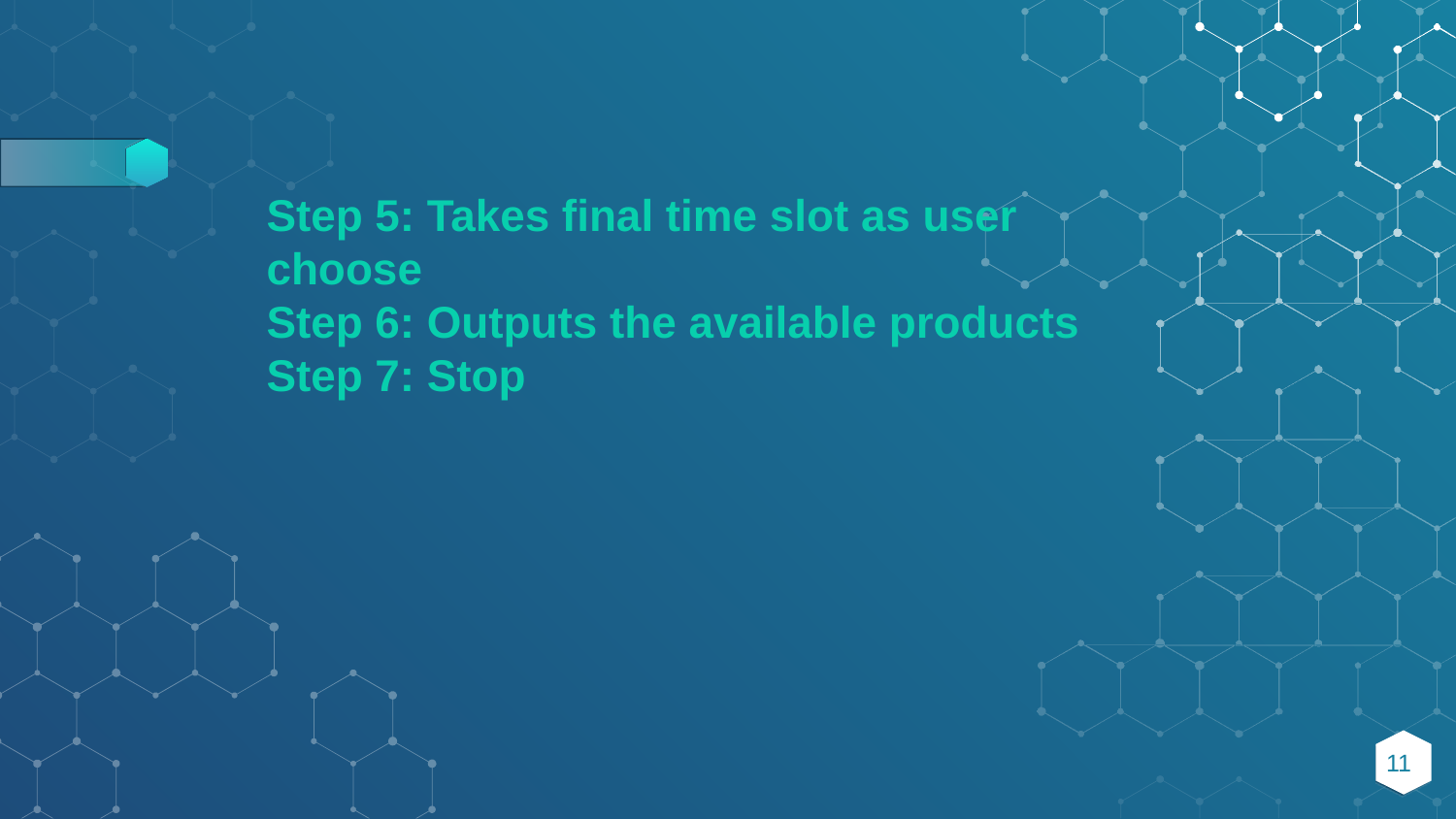

Step 5: Takes final time slot as user choose
Step 6: Outputs the available products
Step 7: Stop
11